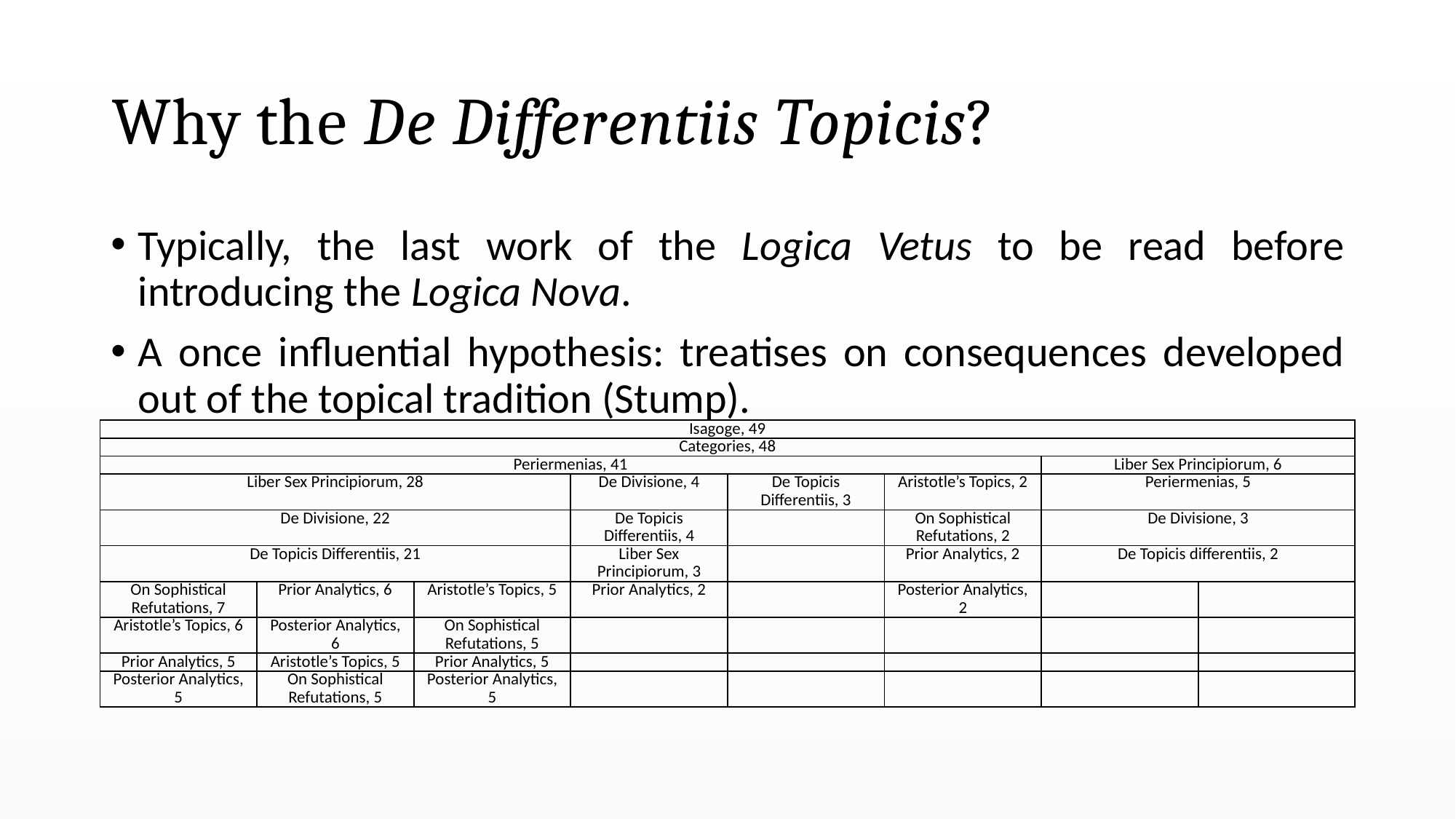

# Why the De Differentiis Topicis?
Typically, the last work of the Logica Vetus to be read before introducing the Logica Nova.
A once influential hypothesis: treatises on consequences developed out of the topical tradition (Stump).

| Isagoge, 49 |  |  |  |  |  |  |  |
| --- | --- | --- | --- | --- | --- | --- | --- |
| Categories, 48 |  |  |  |  |  |  |  |
| Periermenias, 41 |  |  |  |  |  | Liber Sex Principiorum, 6 |  |
| Liber Sex Principiorum, 28 |  |  | De Divisione, 4 | De Topicis Differentiis, 3 | Aristotle’s Topics, 2 | Periermenias, 5 |  |
| De Divisione, 22 |  |  | De Topicis Differentiis, 4 |  | On Sophistical Refutations, 2 | De Divisione, 3 |  |
| De Topicis Differentiis, 21 |  |  | Liber Sex Principiorum, 3 |  | Prior Analytics, 2 | De Topicis differentiis, 2 |  |
| On Sophistical Refutations, 7 | Prior Analytics, 6 | Aristotle’s Topics, 5 | Prior Analytics, 2 |  | Posterior Analytics, 2 |  |  |
| Aristotle’s Topics, 6 | Posterior Analytics, 6 | On Sophistical Refutations, 5 |  |  |  |  |  |
| Prior Analytics, 5 | Aristotle’s Topics, 5 | Prior Analytics, 5 |  |  |  |  |  |
| Posterior Analytics, 5 | On Sophistical Refutations, 5 | Posterior Analytics, 5 |  |  |  |  |  |